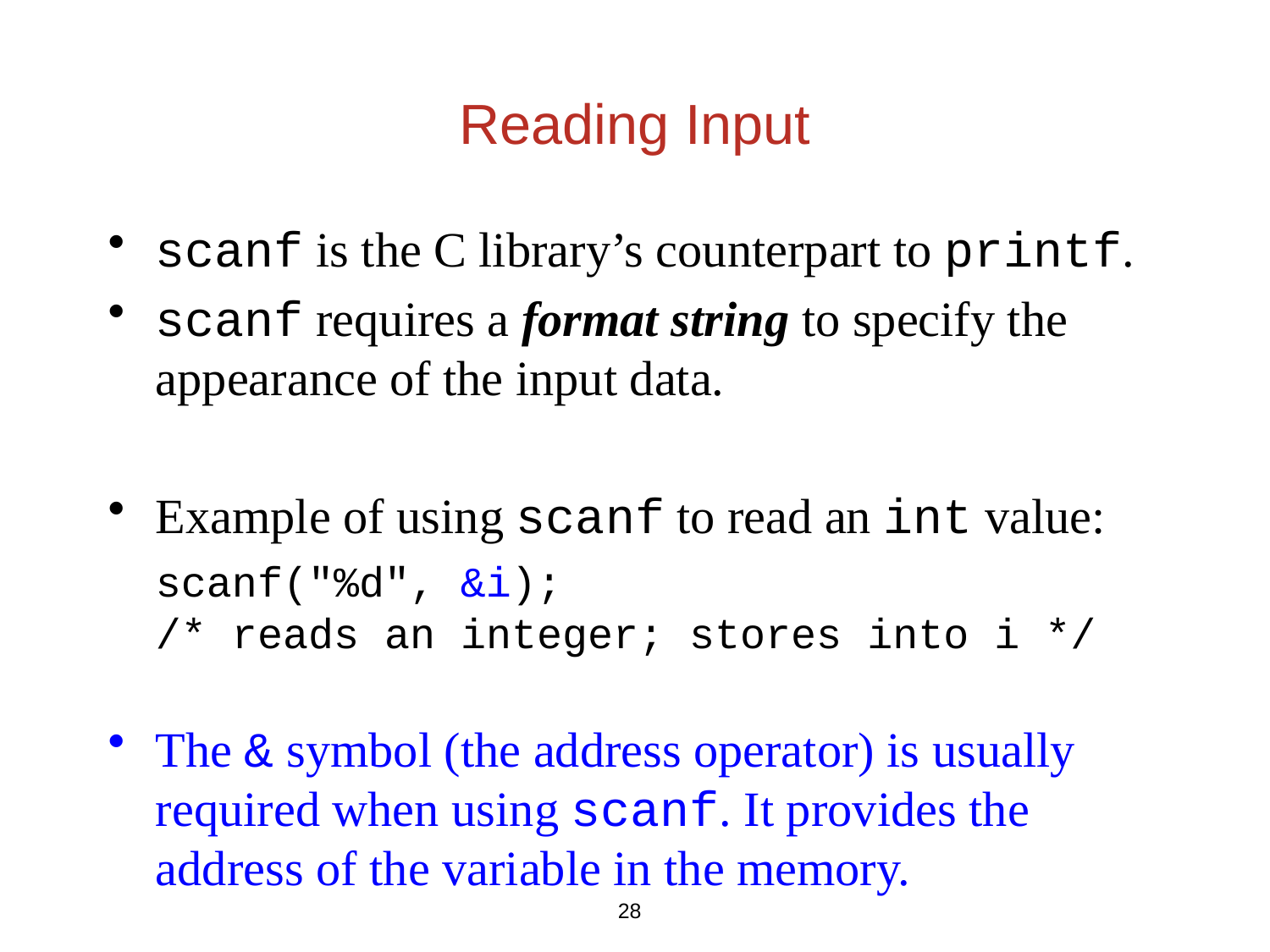

# Reading Input
scanf is the C library’s counterpart to printf.
scanf requires a format string to specify the appearance of the input data.

Example of using scanf to read an int value:
	scanf("%d", &i);
	/* reads an integer; stores into i */

The & symbol (the address operator) is usually required when using scanf. It provides the address of the variable in the memory.

28